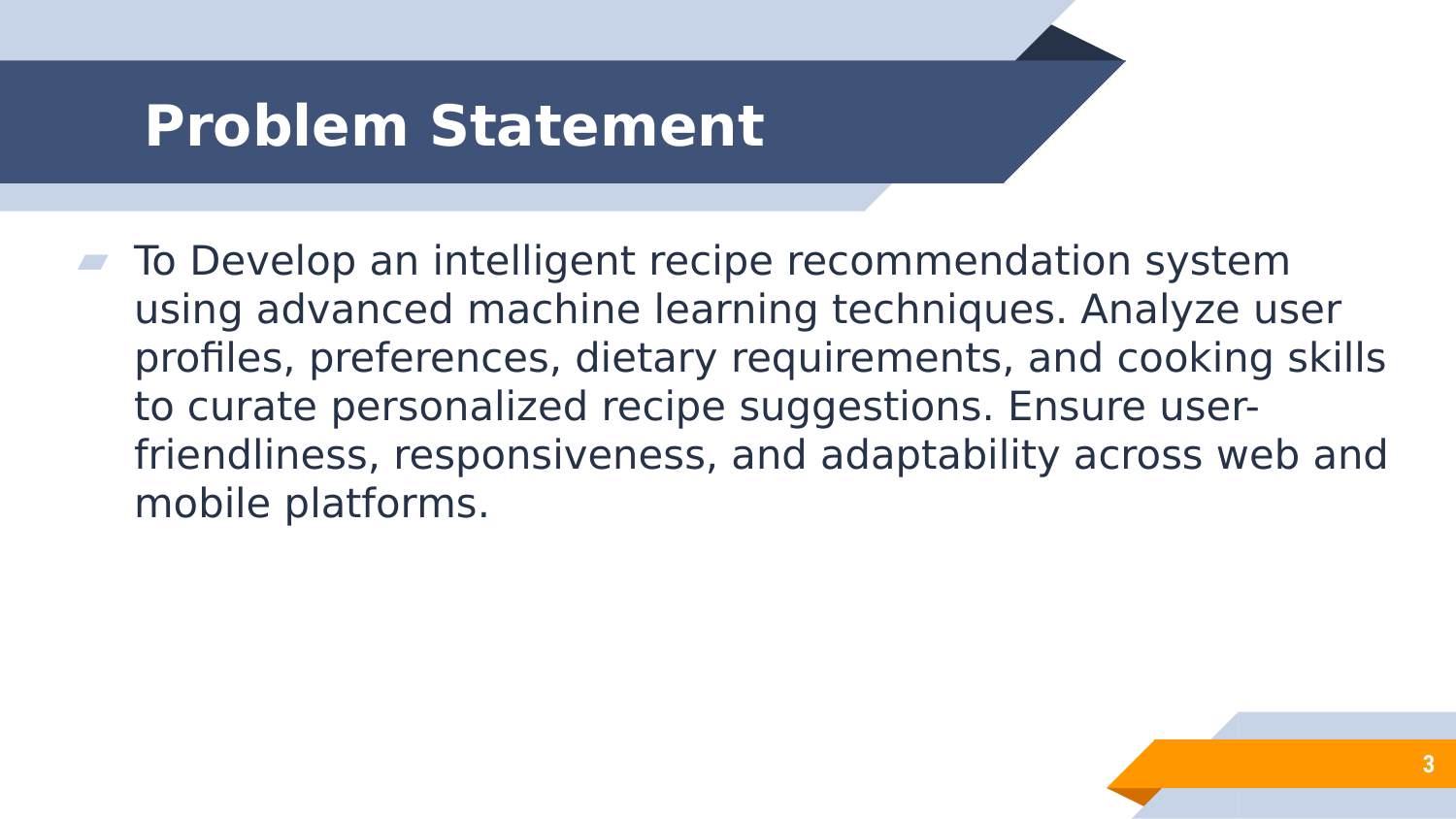

# Problem Statement
To Develop an intelligent recipe recommendation system using advanced machine learning techniques. Analyze user profiles, preferences, dietary requirements, and cooking skills to curate personalized recipe suggestions. Ensure user-friendliness, responsiveness, and adaptability across web and mobile platforms.
3